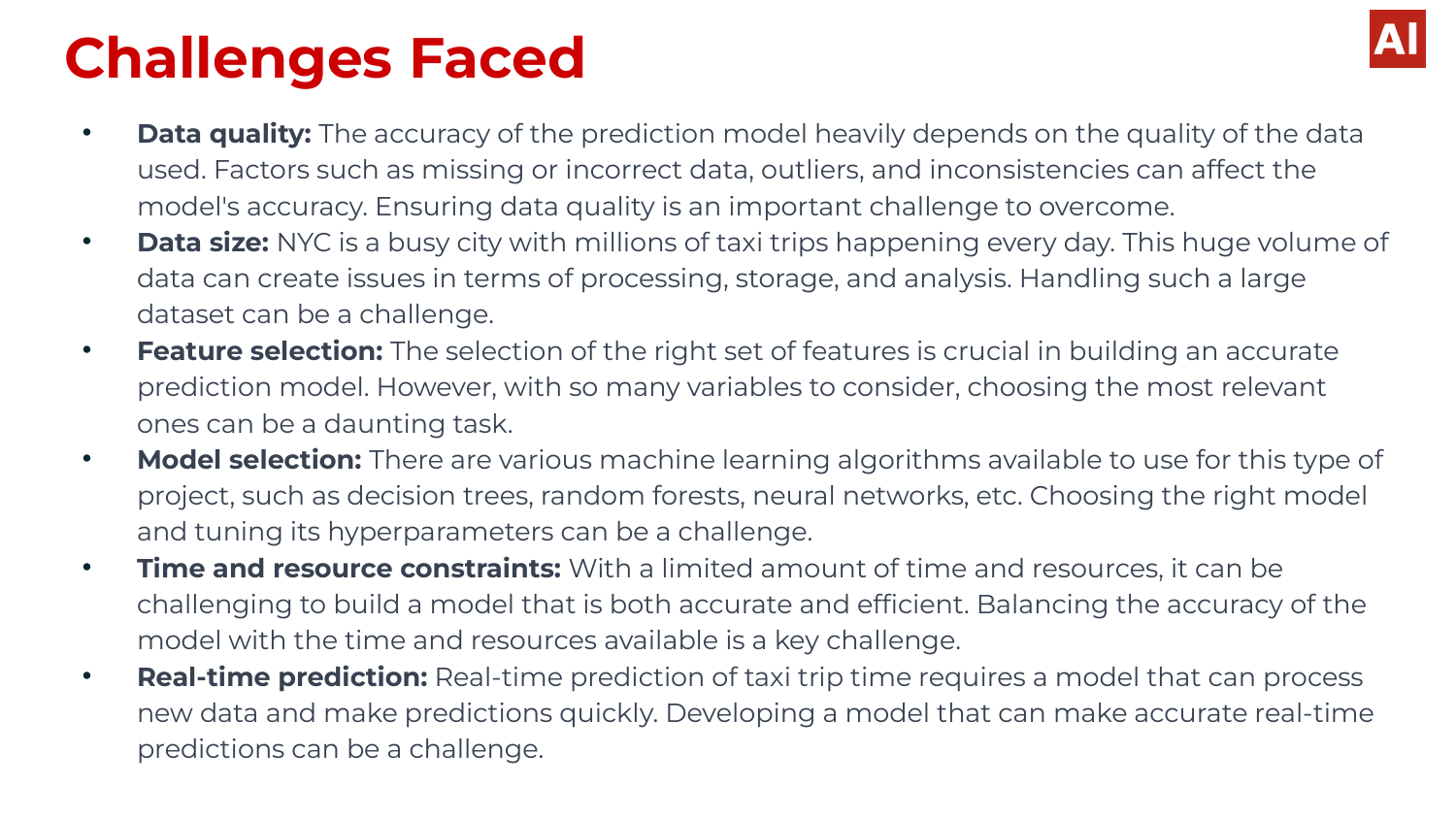

# Challenges Faced
Data quality: The accuracy of the prediction model heavily depends on the quality of the data used. Factors such as missing or incorrect data, outliers, and inconsistencies can affect the model's accuracy. Ensuring data quality is an important challenge to overcome.
Data size: NYC is a busy city with millions of taxi trips happening every day. This huge volume of data can create issues in terms of processing, storage, and analysis. Handling such a large dataset can be a challenge.
Feature selection: The selection of the right set of features is crucial in building an accurate prediction model. However, with so many variables to consider, choosing the most relevant ones can be a daunting task.
Model selection: There are various machine learning algorithms available to use for this type of project, such as decision trees, random forests, neural networks, etc. Choosing the right model and tuning its hyperparameters can be a challenge.
Time and resource constraints: With a limited amount of time and resources, it can be challenging to build a model that is both accurate and efficient. Balancing the accuracy of the model with the time and resources available is a key challenge.
Real-time prediction: Real-time prediction of taxi trip time requires a model that can process new data and make predictions quickly. Developing a model that can make accurate real-time predictions can be a challenge.